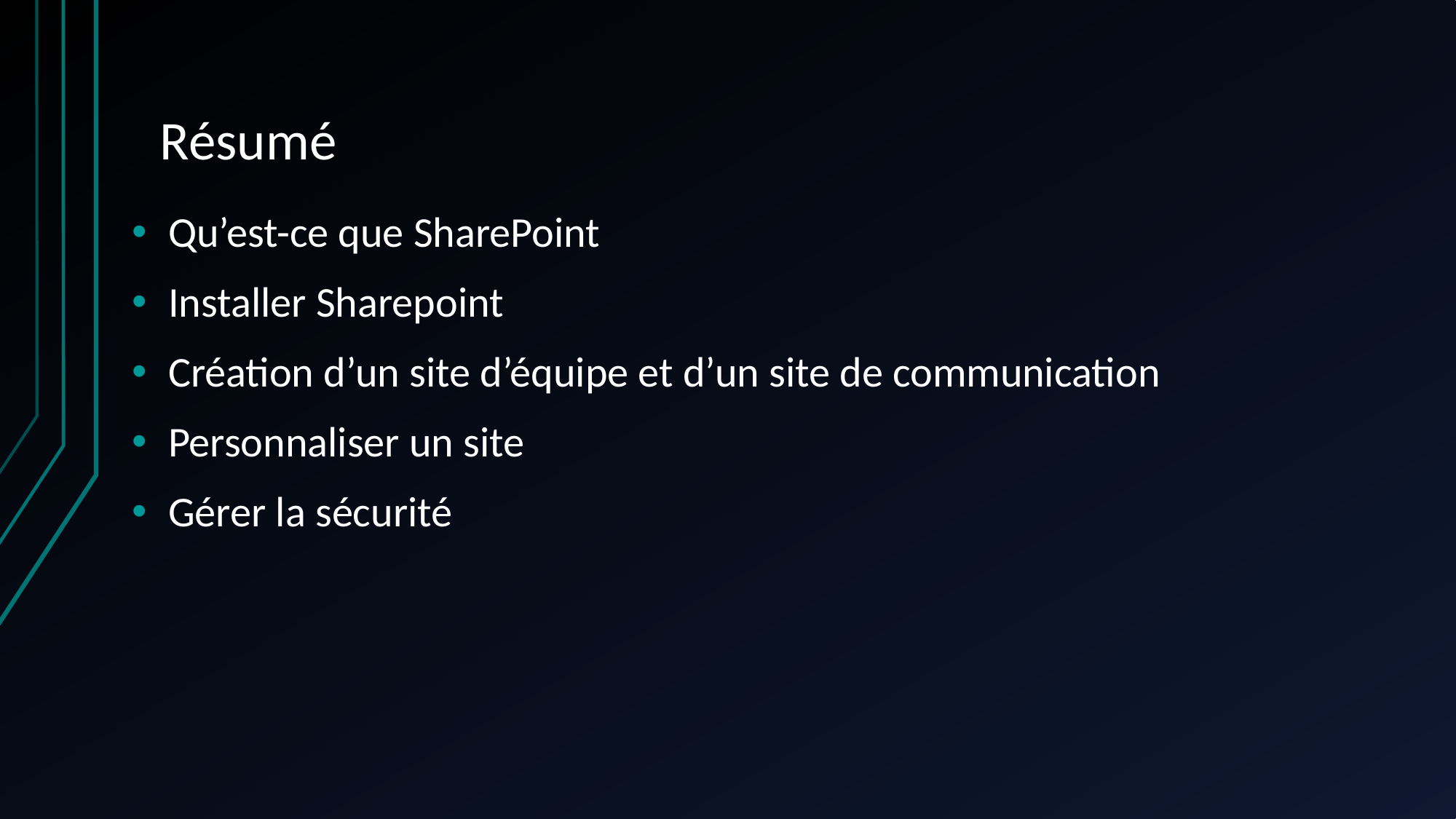

# Résumé
Qu’est-ce que SharePoint
Installer Sharepoint
Création d’un site d’équipe et d’un site de communication
Personnaliser un site
Gérer la sécurité